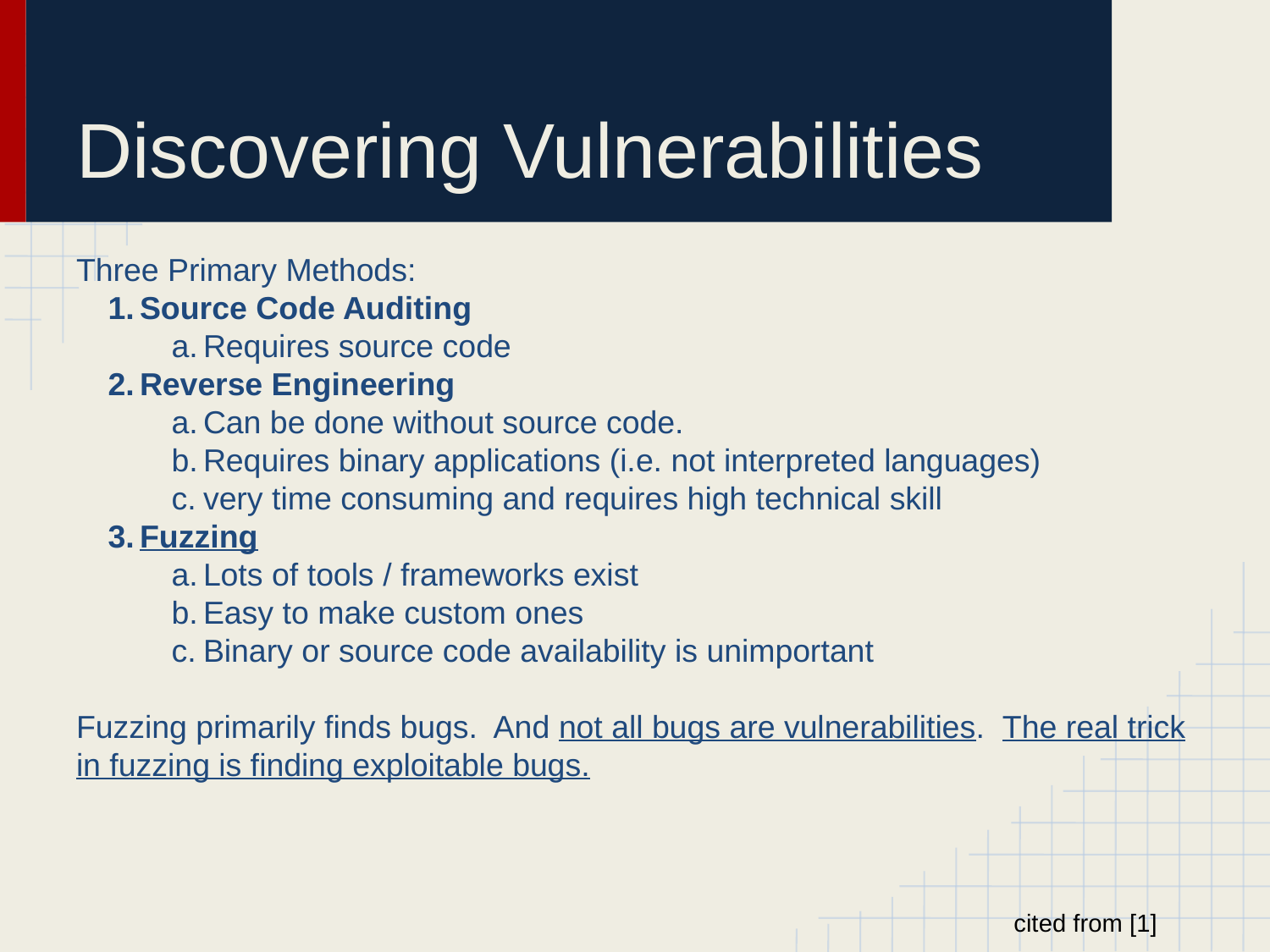

# Discovering Vulnerabilities
Three Primary Methods:
Source Code Auditing
Requires source code
Reverse Engineering
Can be done without source code.
Requires binary applications (i.e. not interpreted languages)
very time consuming and requires high technical skill
Fuzzing
Lots of tools / frameworks exist
Easy to make custom ones
Binary or source code availability is unimportant

Fuzzing primarily finds bugs.  And not all bugs are vulnerabilities.  The real trick in fuzzing is finding exploitable bugs.
cited from [1]